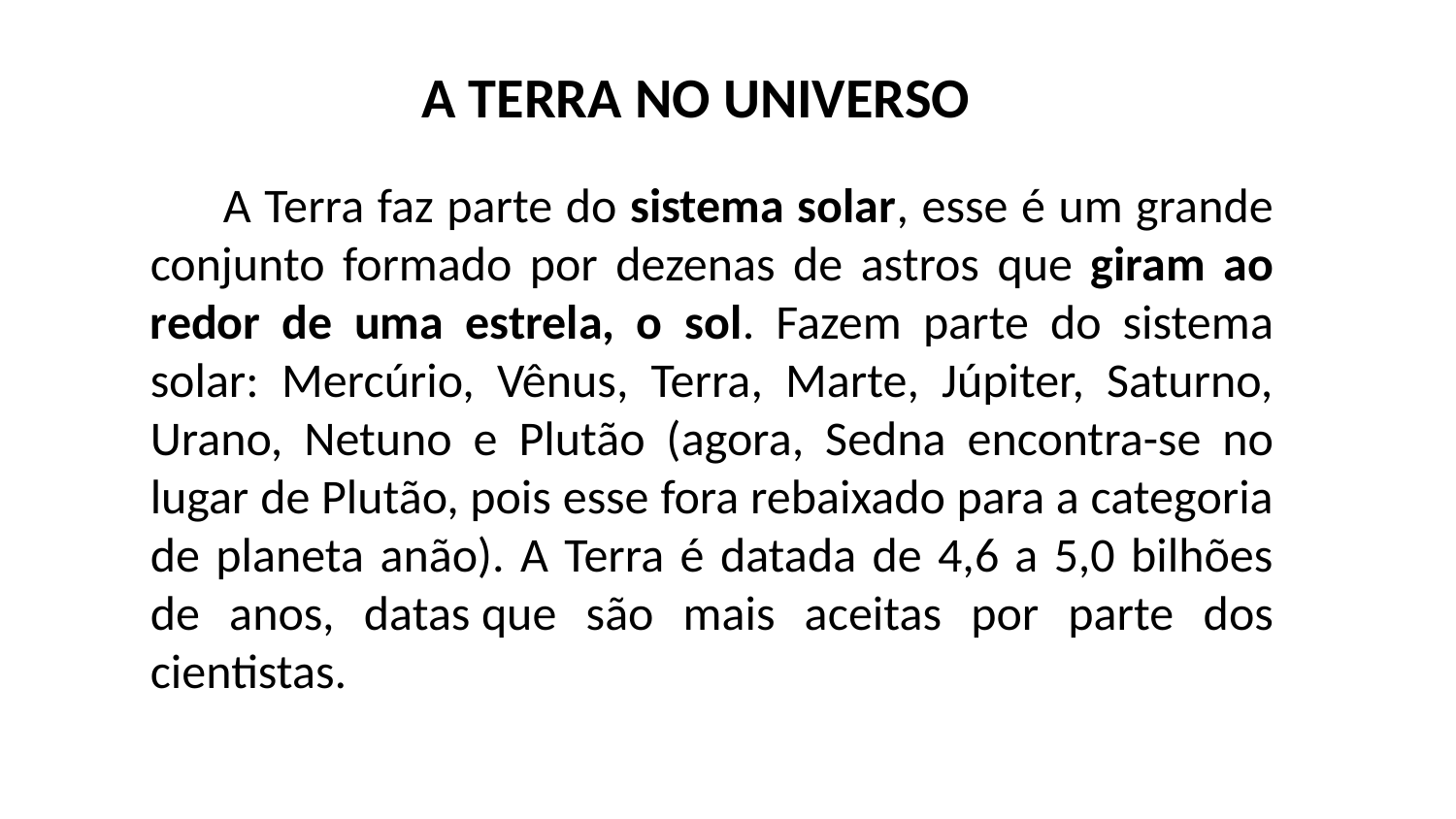

A TERRA NO UNIVERSO
A Terra faz parte do sistema solar, esse é um grande conjunto formado por dezenas de astros que giram ao redor de uma estrela, o sol. Fazem parte do sistema solar: Mercúrio, Vênus, Terra, Marte, Júpiter, Saturno, Urano, Netuno e Plutão (agora, Sedna encontra-se no lugar de Plutão, pois esse fora rebaixado para a categoria de planeta anão). A Terra é datada de 4,6 a 5,0 bilhões de anos, datas que são mais aceitas por parte dos cientistas.